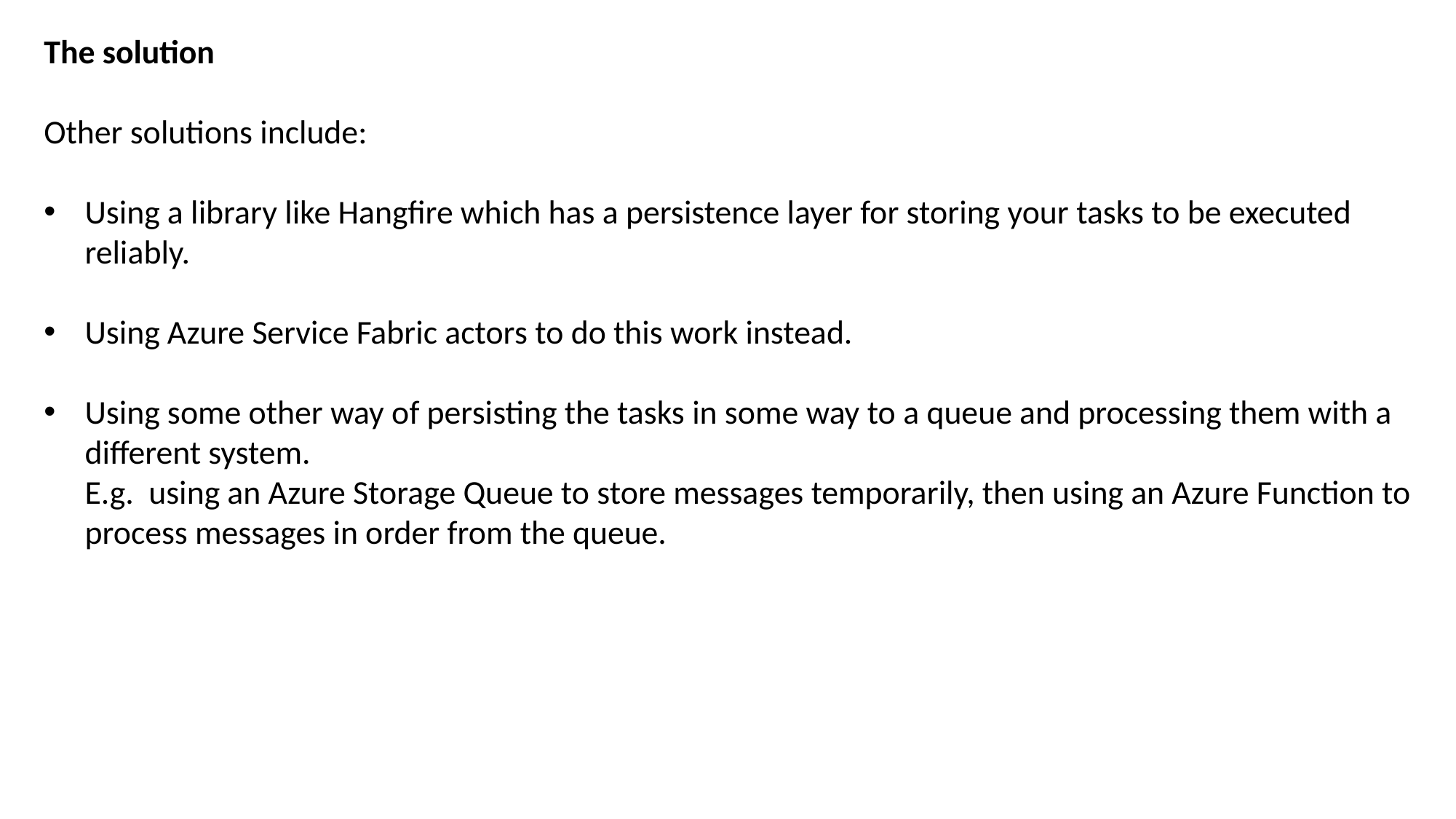

The solution

Other solutions include:

Using a library like Hangfire which has a persistence layer for storing your tasks to be executed reliably.

Using Azure Service Fabric actors to do this work instead.

Using some other way of persisting the tasks in some way to a queue and processing them with a different system.
E.g.  using an Azure Storage Queue to store messages temporarily, then using an Azure Function to process messages in order from the queue.